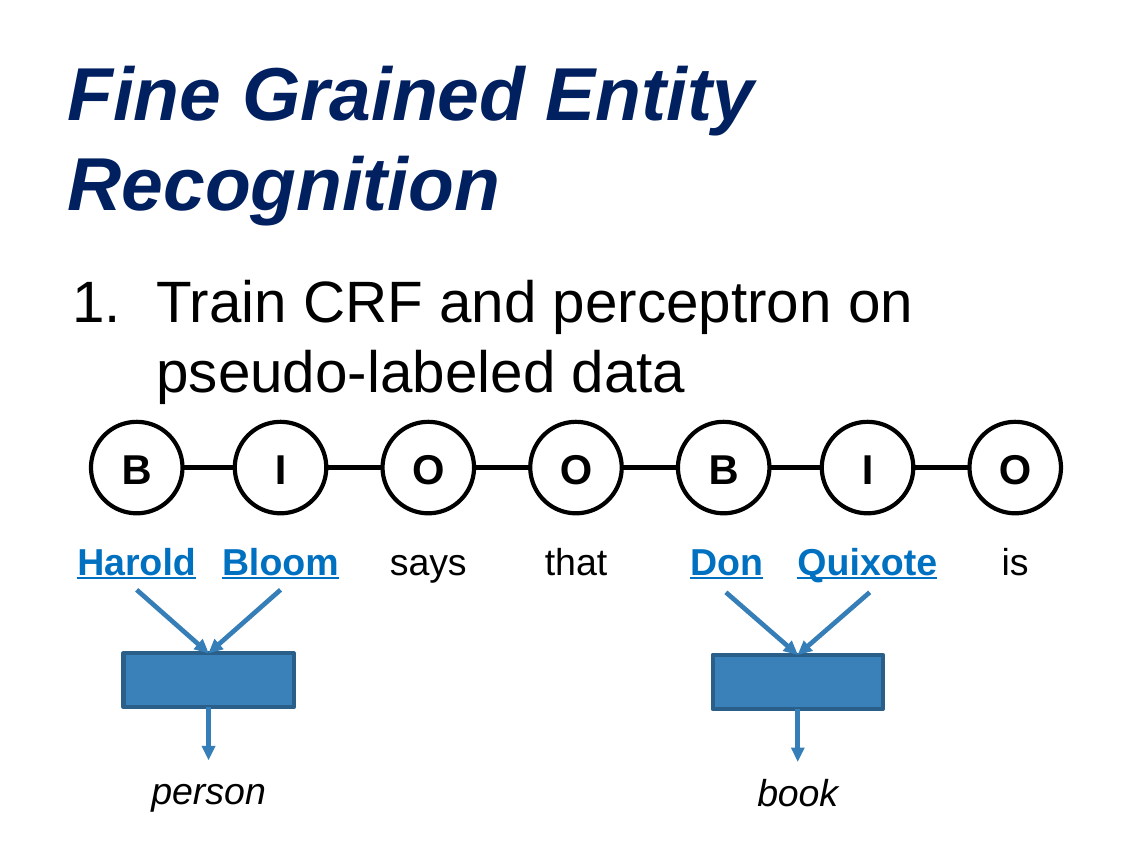

# Fine Grained Entity Recognition
Train CRF and perceptron on pseudo-labeled data

B
I
O
O
B
I
O
Harold
Bloom
says
that
Don
Quixote
is

person
book